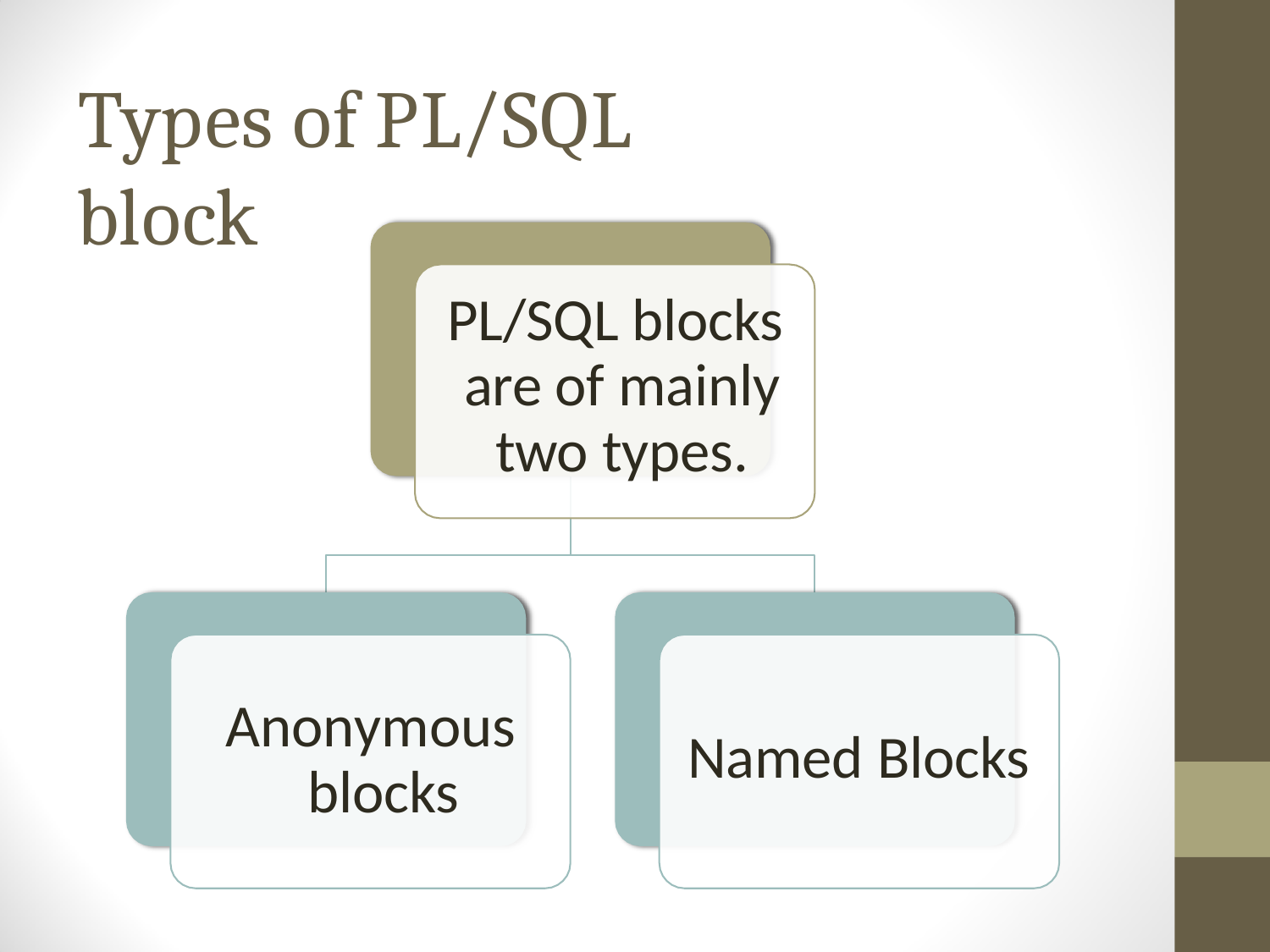

# Types of PL/SQL block

PL/SQL blocks  are of mainly  two types.

Anonymous  blocks
Named Blocks